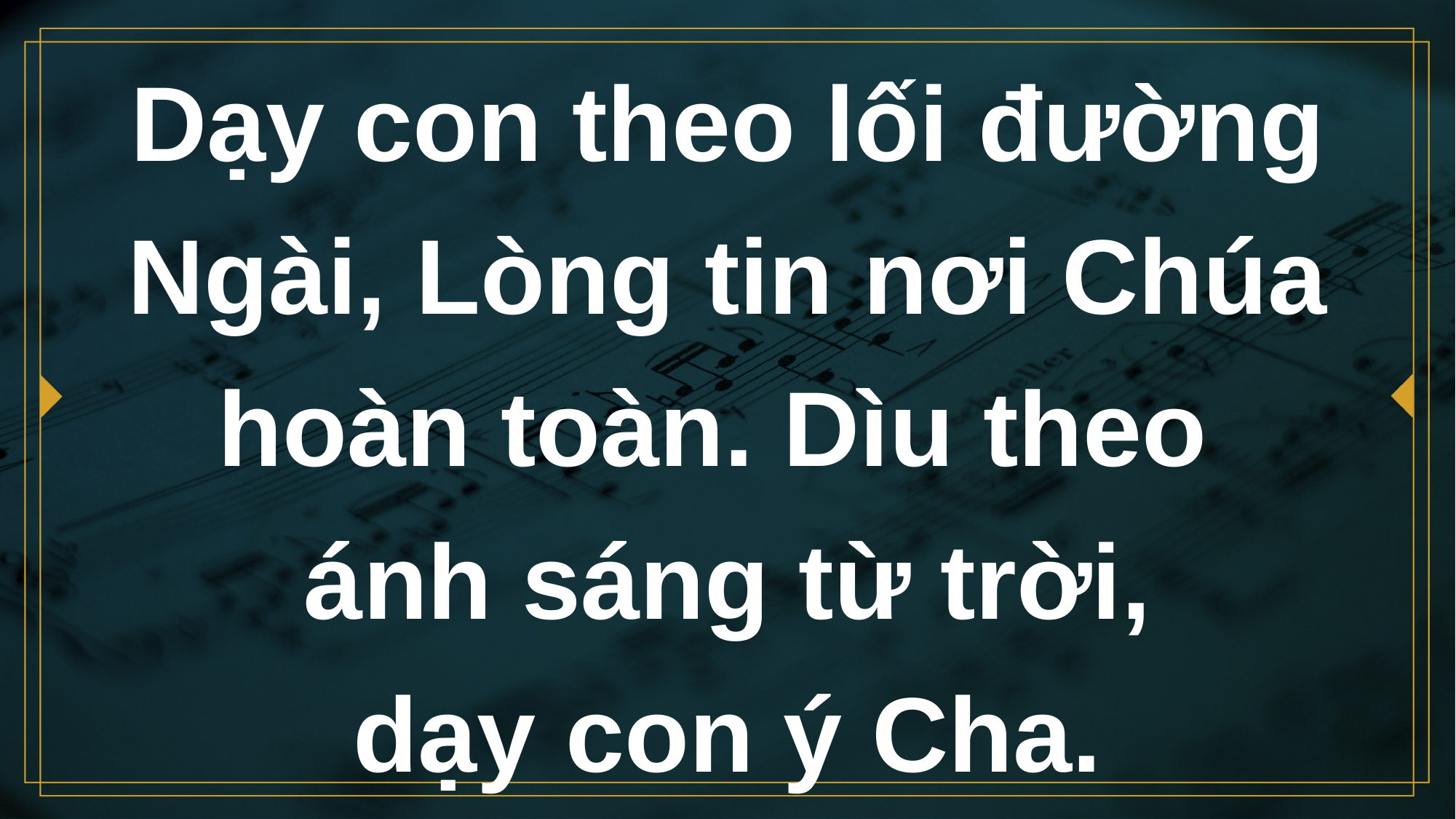

# Dạy con theo lối đường Ngài, Lòng tin nơi Chúa hoàn toàn. Dìu theo ánh sáng từ trời, dạy con ý Cha.